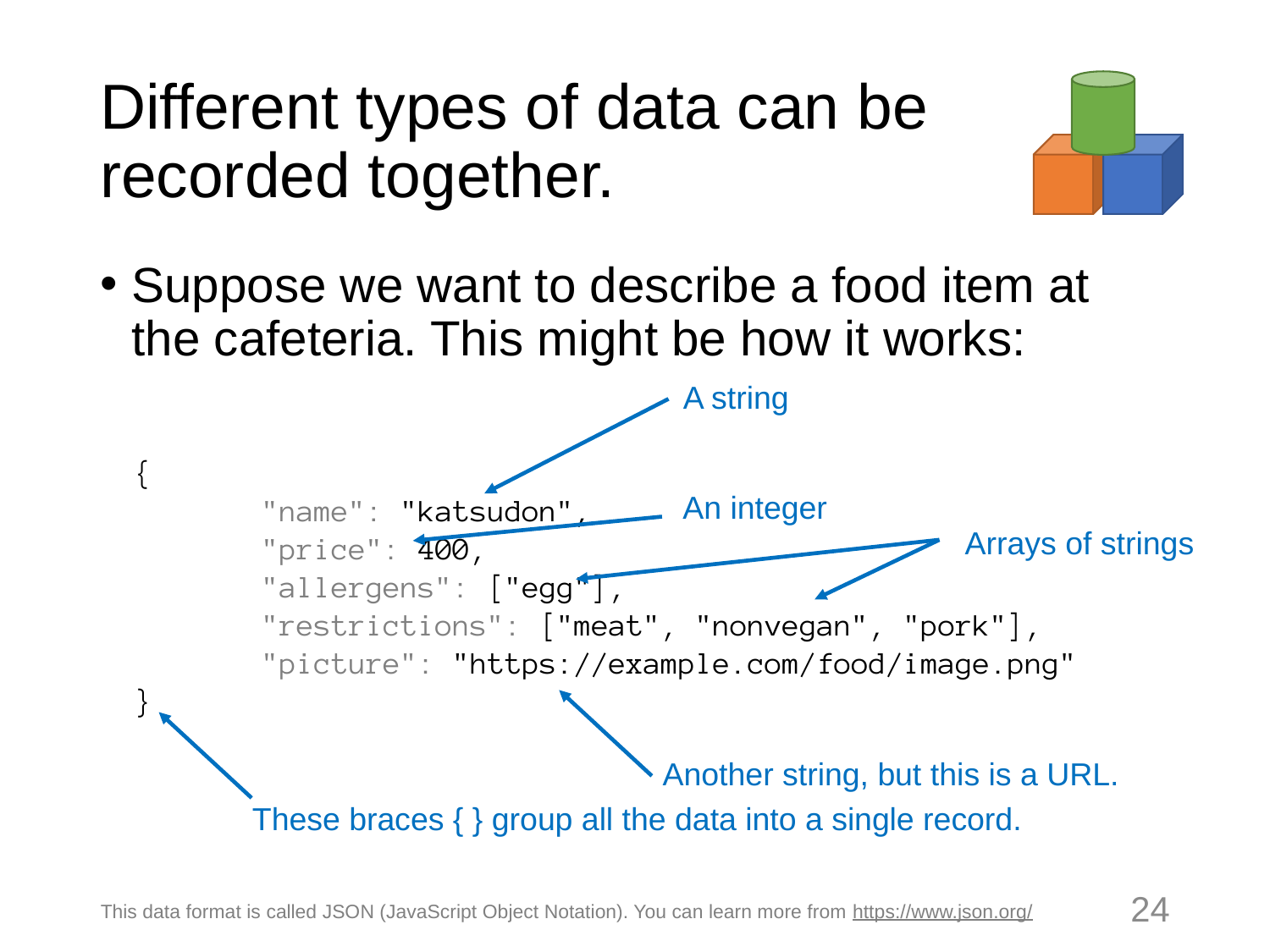

# Different types of data can be recorded together.

Suppose we want to describe a food item at the cafeteria. This might be how it works:
A string
{
	"name": "katsudon",
	"price": 400,
	"allergens": ["egg"],
	"restrictions": ["meat", "nonvegan", "pork"],
	"picture": "https://example.com/food/image.png"
}
An integer
Arrays of strings
Another string, but this is a URL.
These braces { } group all the data into a single record.
24
This data format is called JSON (JavaScript Object Notation). You can learn more from https://www.json.org/